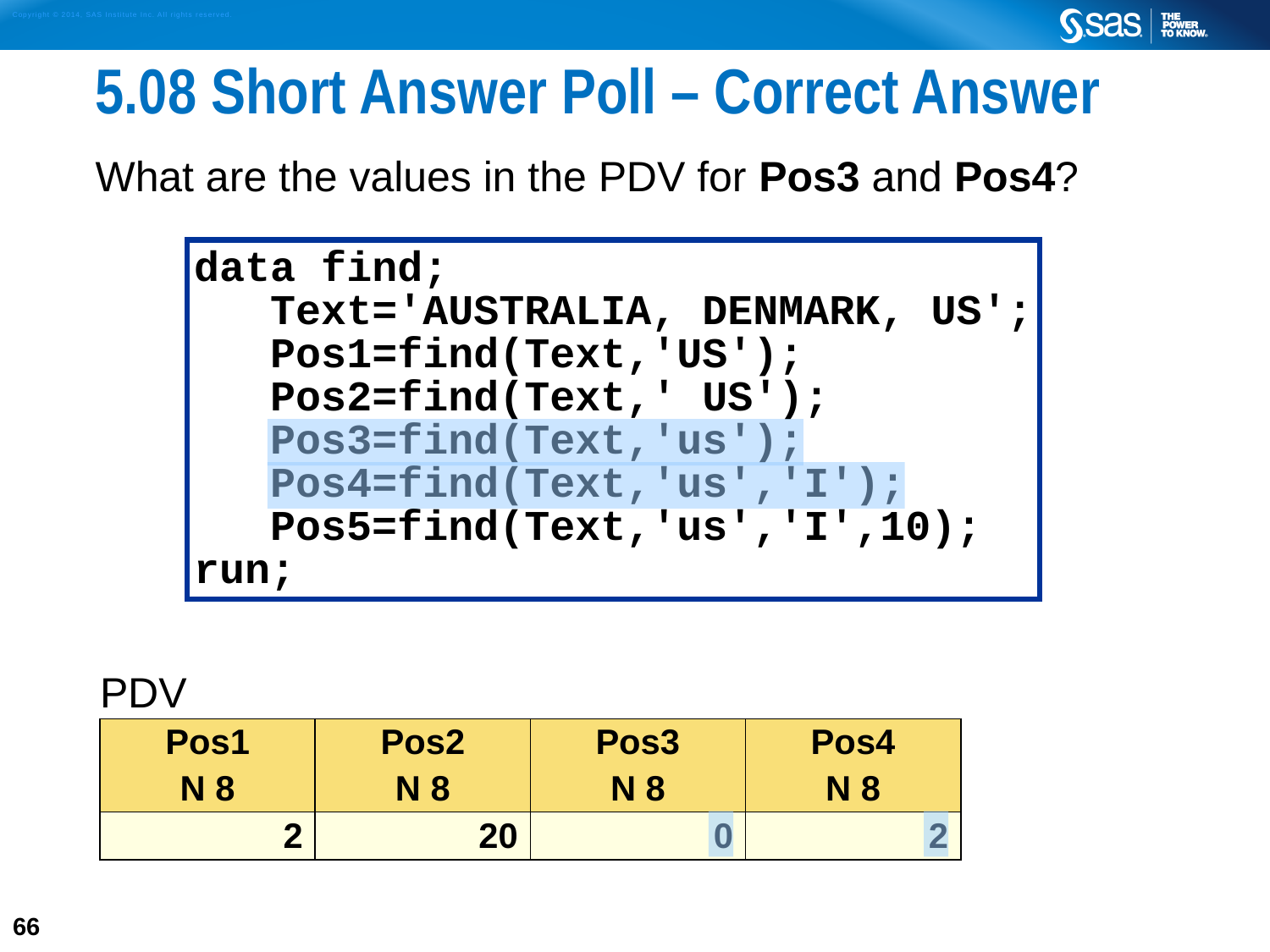

# 5.08 Short Answer Poll – Correct Answer
What are the values in the PDV for Pos3 and Pos4?

data find;
   Text='AUSTRALIA, DENMARK, US';
   Pos1=find(Text,'US');
   Pos2=find(Text,' US');
   Pos3=find(Text,'us');
   Pos4=find(Text,'us','I');
   Pos5=find(Text,'us','I',10);
run;

| PDV |  |  |  |
| --- | --- | --- | --- |
| Pos1 N 8 | Pos2 N 8 | Pos3 N 8 | Pos4 N 8 |
| 2 | 20 | 0 | 2 |